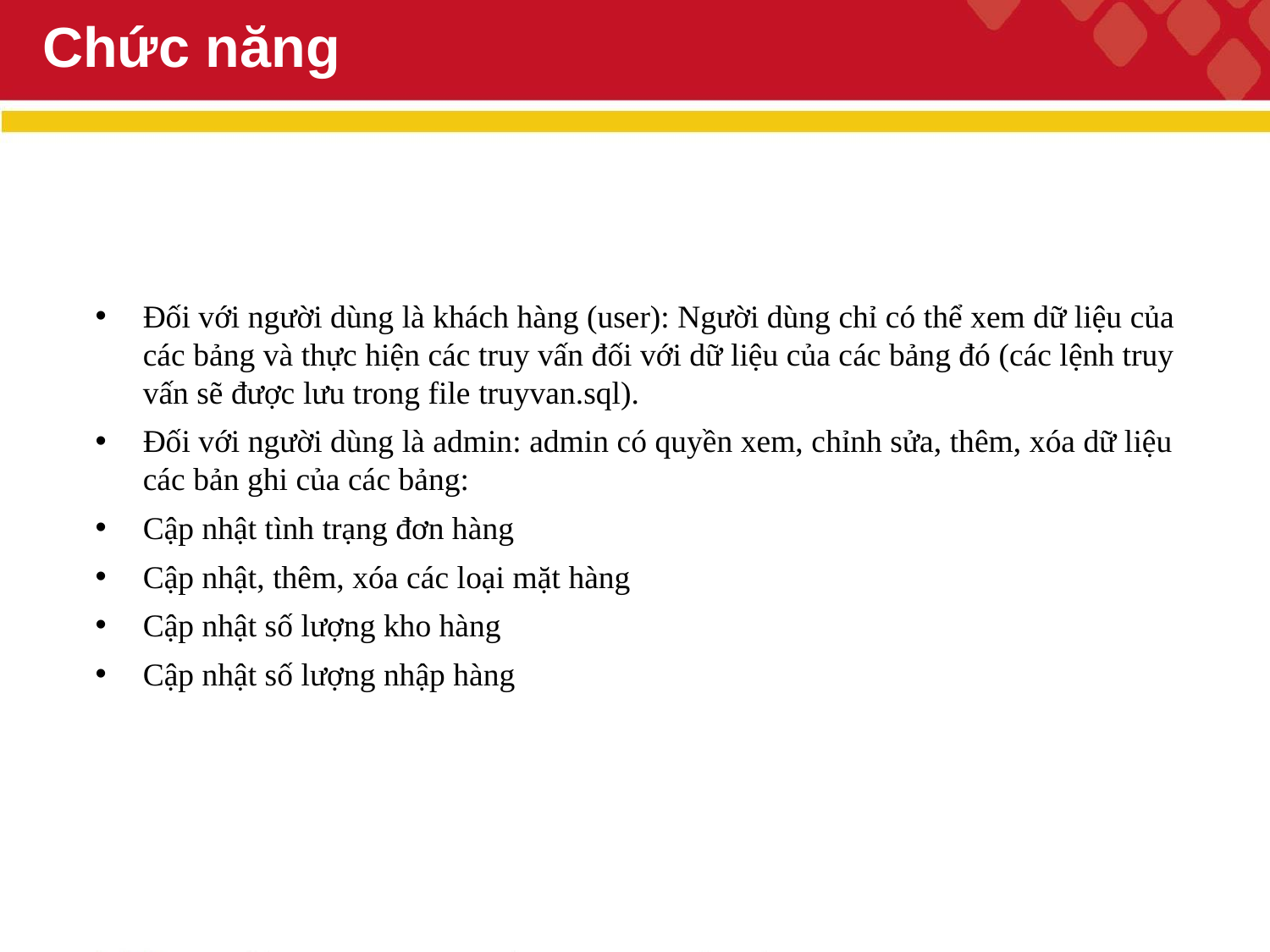

# Chức năng
Đối với người dùng là khách hàng (user): Người dùng chỉ có thể xem dữ liệu của các bảng và thực hiện các truy vấn đối với dữ liệu của các bảng đó (các lệnh truy vấn sẽ được lưu trong file truyvan.sql).
Đối với người dùng là admin: admin có quyền xem, chỉnh sửa, thêm, xóa dữ liệu các bản ghi của các bảng:
Cập nhật tình trạng đơn hàng
Cập nhật, thêm, xóa các loại mặt hàng
Cập nhật số lượng kho hàng
Cập nhật số lượng nhập hàng